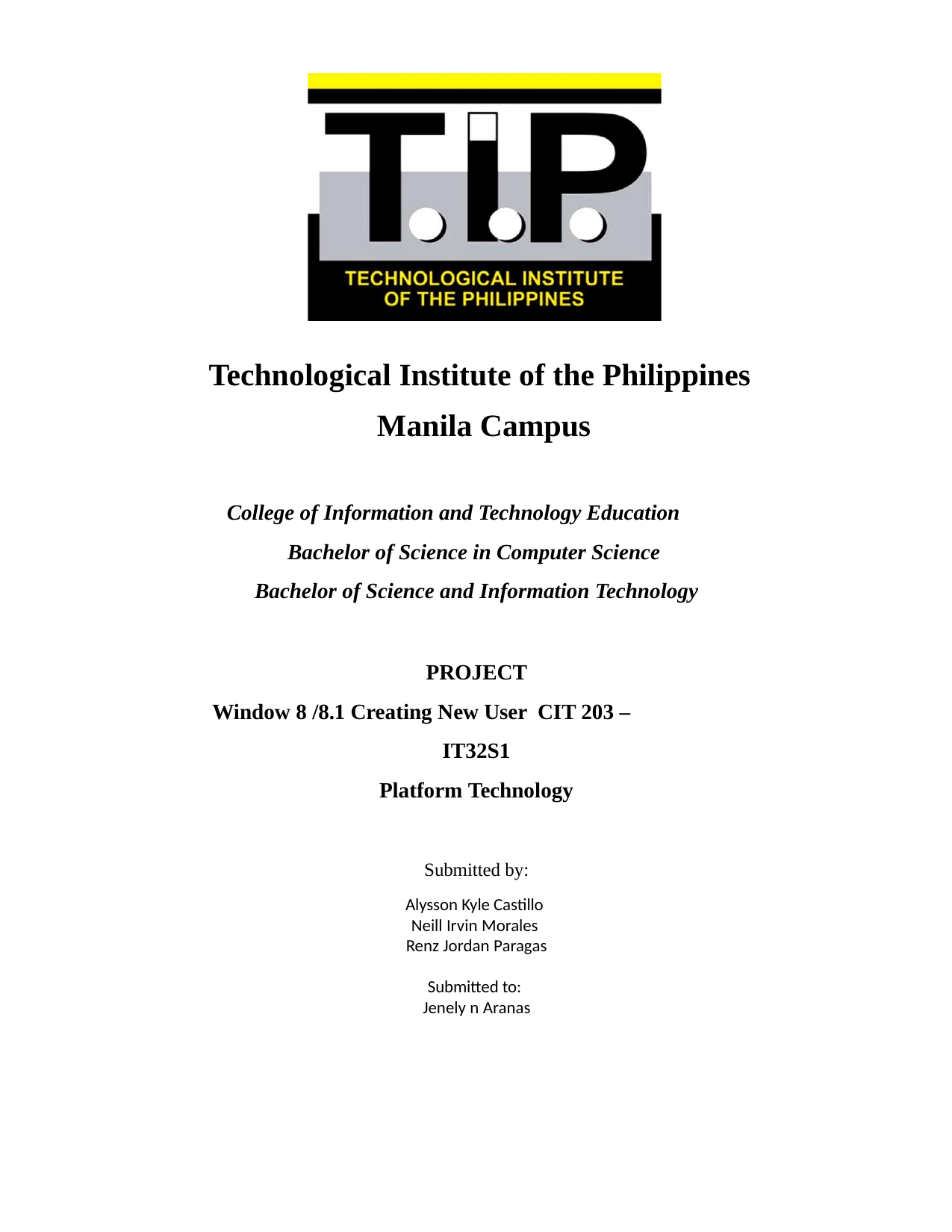

Technological Institute of the Philippines  Manila Campus

College of Information and Technology Education  Bachelor of Science in Computer Science  Bachelor of Science and Information Technology

PROJECT
Window 8 /8.1 Creating New User  CIT 203 – IT32S1
Platform Technology

Submitted by:
Alysson Kyle Castillo  Neill Irvin Morales  Renz Jordan Paragas

Submitted to:  Jenely n Aranas